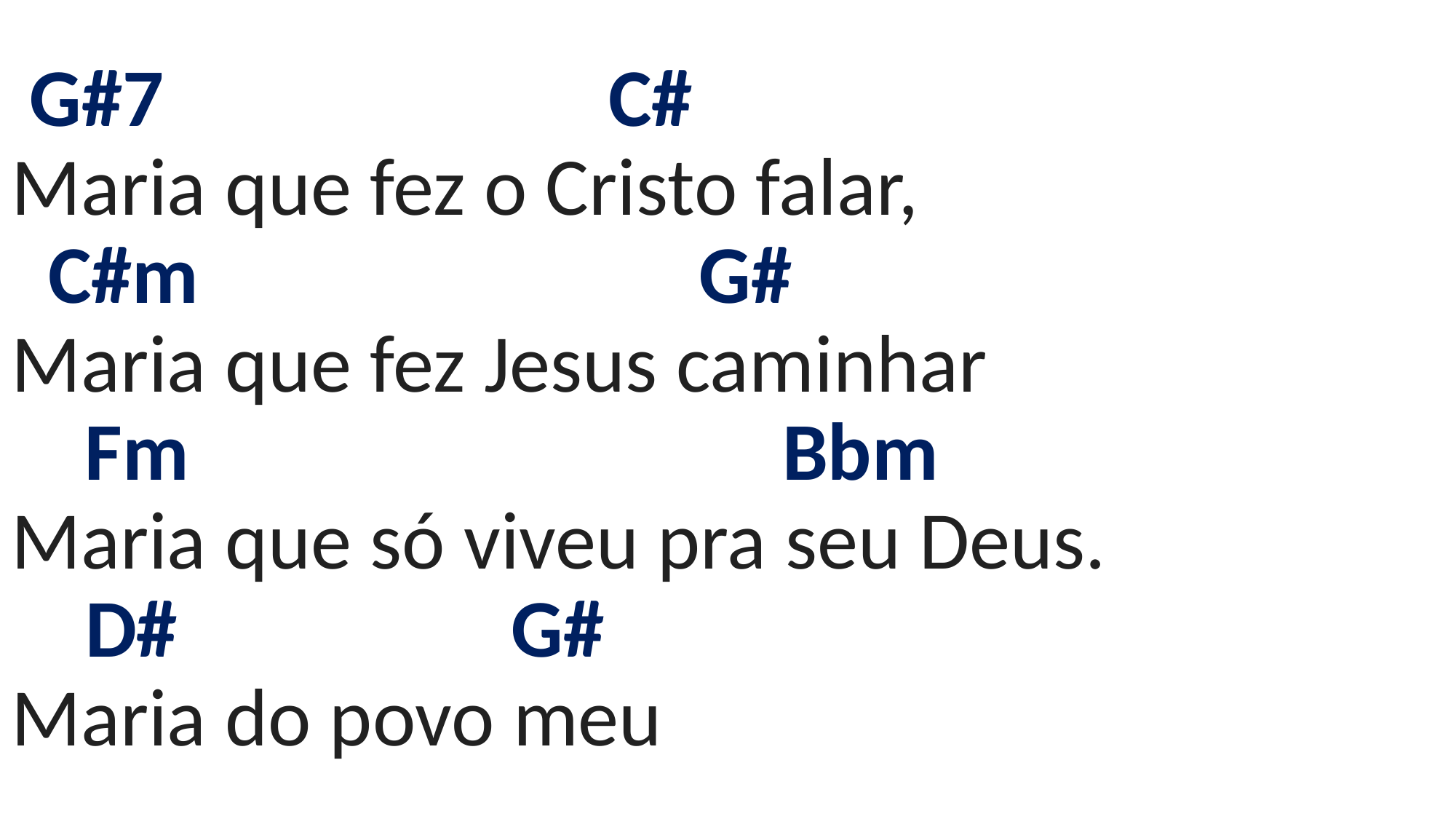

# G#7                        C# Maria que fez o Cristo falar, C#m                           G# Maria que fez Jesus caminhar Fm                                Bbm Maria que só viveu pra seu Deus. D#                  G# Maria do povo meu